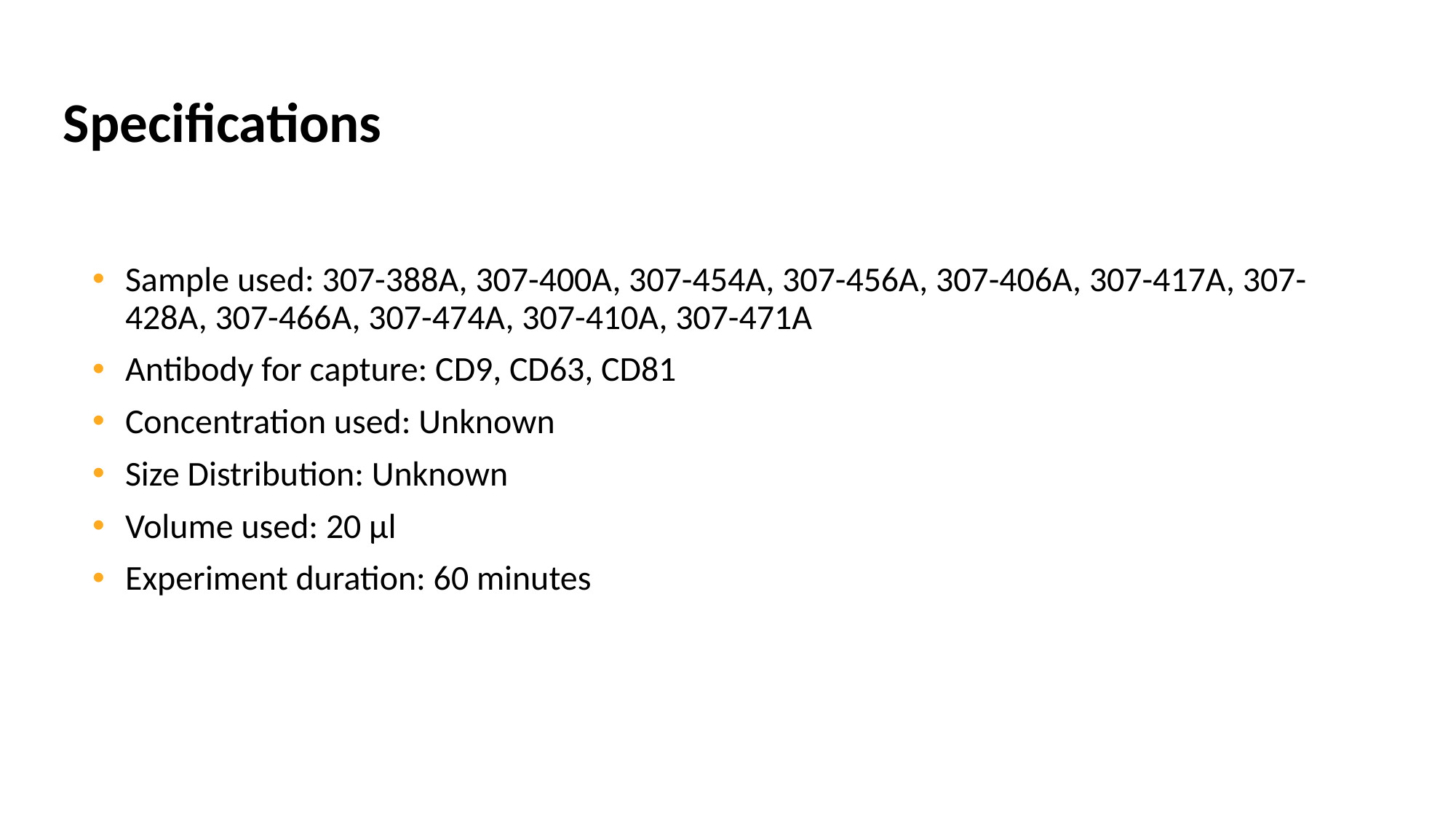

# Specifications

Sample used: 307-388A, 307-400A, 307-454A, 307-456A, 307-406A, 307-417A, 307-428A, 307-466A, 307-474A, 307-410A, 307-471A
Antibody for capture: CD9, CD63, CD81
Concentration used: Unknown
Size Distribution: Unknown
Volume used: 20 µl
Experiment duration: 60 minutes